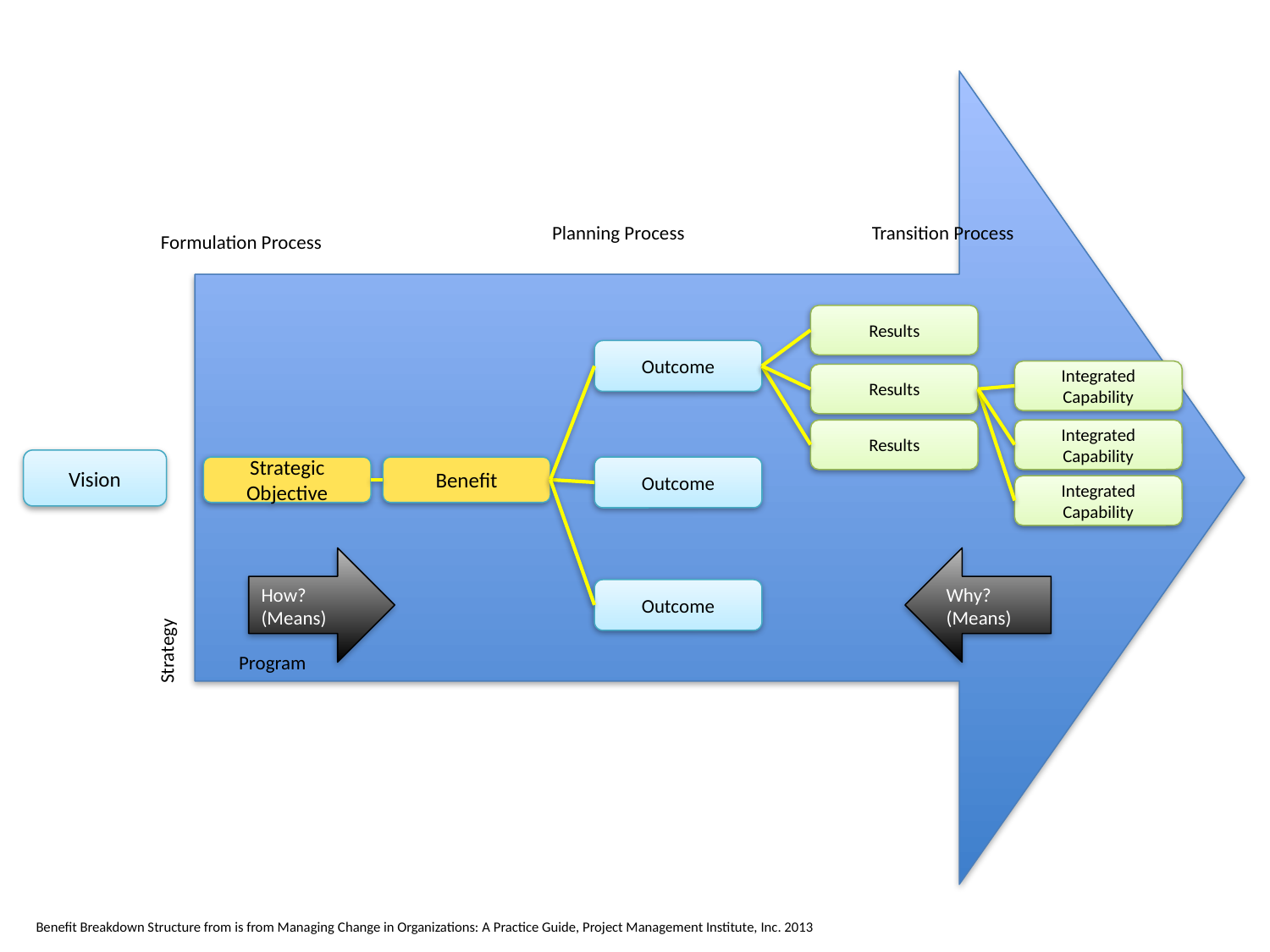

Planning Process
Transition Process
Formulation Process
Results
Outcome
Integrated Capability
Results
Results
Integrated Capability
Vision
Strategic Objective
Benefit
Outcome
Integrated Capability
How? (Means)
Why?
(Means)
Outcome
Strategy
Program
Benefit Breakdown Structure from is from Managing Change in Organizations: A Practice Guide, Project Management Institute, Inc. 2013